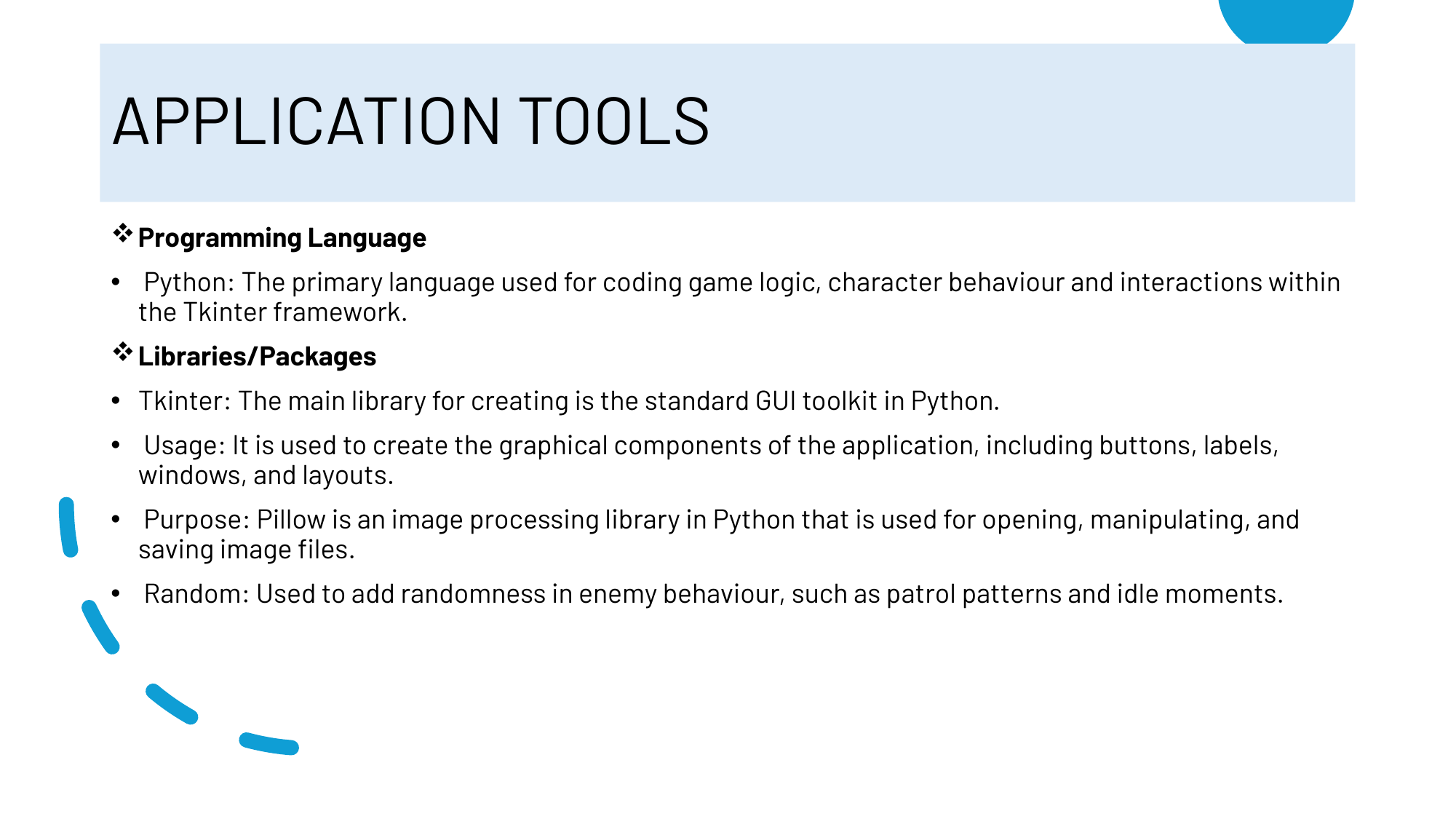

# APPLICATION TOOLS
Programming Language
 Python: The primary language used for coding game logic, character behaviour and interactions within the Tkinter framework.
Libraries/Packages
Tkinter: The main library for creating is the standard GUI toolkit in Python.
 Usage: It is used to create the graphical components of the application, including buttons, labels, windows, and layouts.
 Purpose: Pillow is an image processing library in Python that is used for opening, manipulating, and saving image files.
 Random: Used to add randomness in enemy behaviour, such as patrol patterns and idle moments.